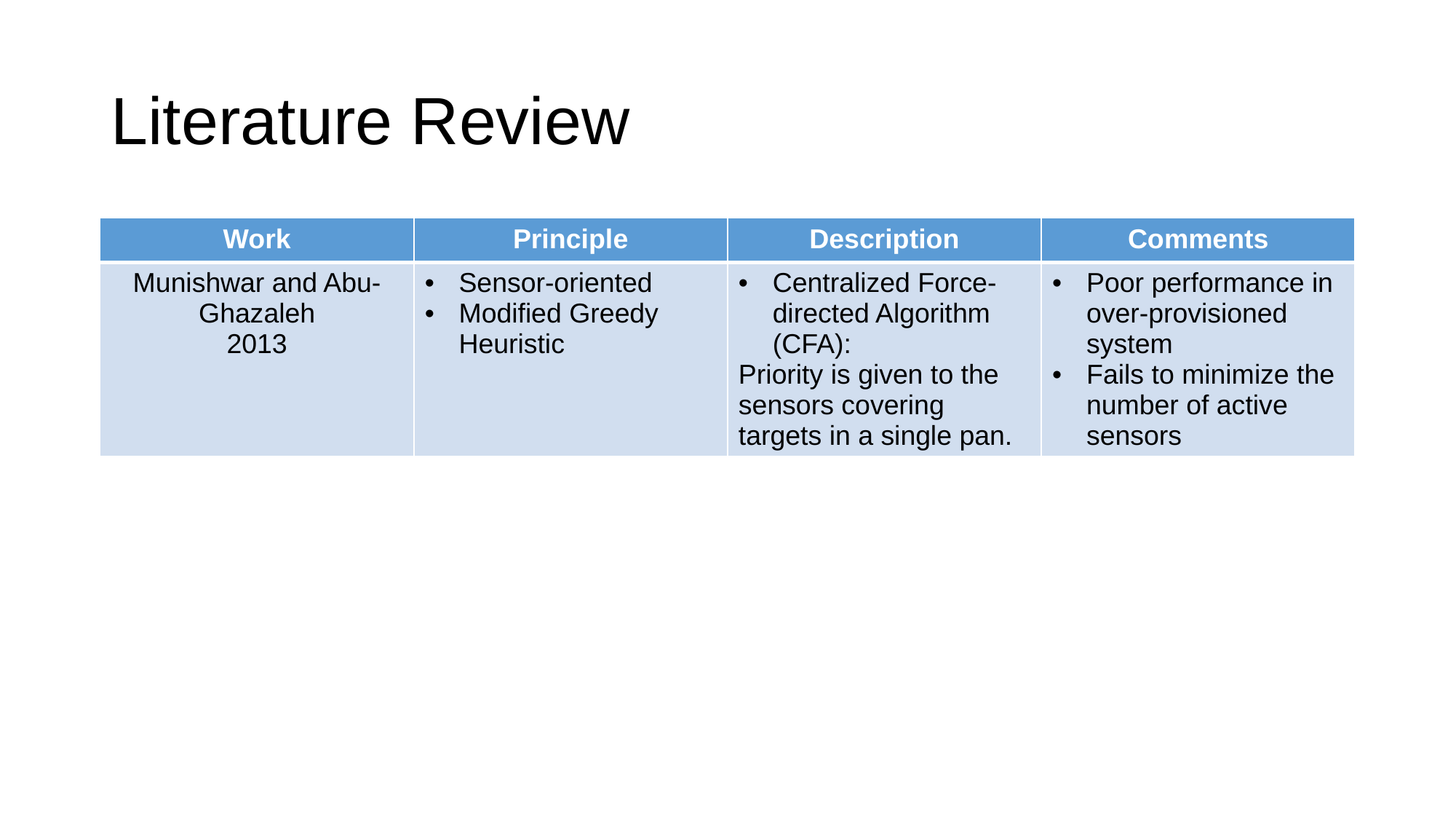

# Literature Review
| Work | Principle | Description | Comments |
| --- | --- | --- | --- |
| Munishwar and Abu-Ghazaleh 2013 | Sensor-oriented Modified Greedy Heuristic | Centralized Force-directed Algorithm (CFA): Priority is given to the sensors covering targets in a single pan. | Poor performance in over-provisioned system Fails to minimize the number of active sensors |